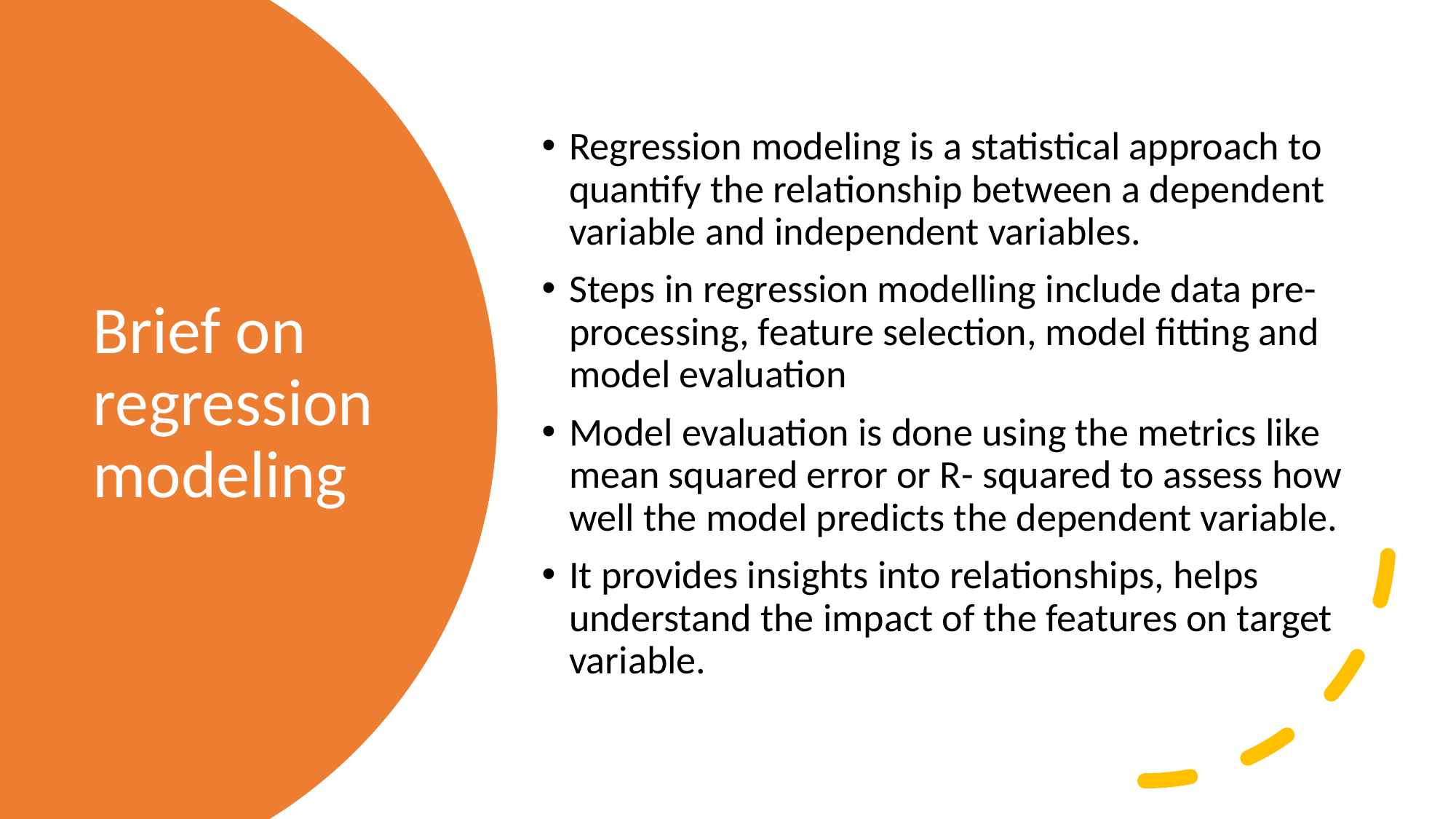

Regression modeling is a statistical approach to quantify the relationship between a dependent variable and independent variables.
Steps in regression modelling include data pre-processing, feature selection, model fitting and model evaluation
Model evaluation is done using the metrics like mean squared error or R- squared to assess how well the model predicts the dependent variable.
It provides insights into relationships, helps understand the impact of the features on target variable.
# Brief on regression modeling